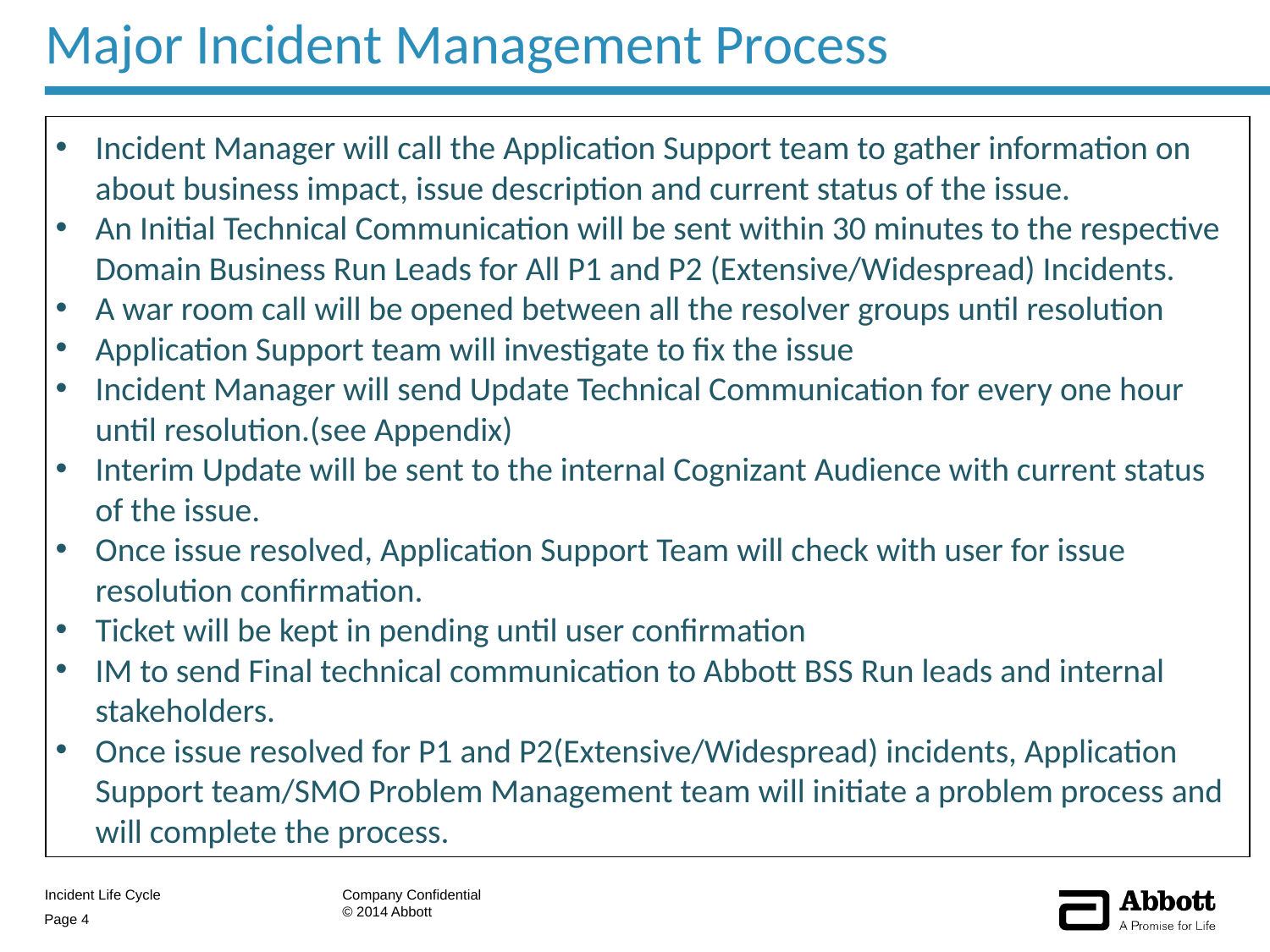

# Major Incident Management Process
Incident Manager will call the Application Support team to gather information on about business impact, issue description and current status of the issue.
An Initial Technical Communication will be sent within 30 minutes to the respective Domain Business Run Leads for All P1 and P2 (Extensive/Widespread) Incidents.
A war room call will be opened between all the resolver groups until resolution
Application Support team will investigate to fix the issue
Incident Manager will send Update Technical Communication for every one hour until resolution.(see Appendix)
Interim Update will be sent to the internal Cognizant Audience with current status of the issue.
Once issue resolved, Application Support Team will check with user for issue resolution confirmation.
Ticket will be kept in pending until user confirmation
IM to send Final technical communication to Abbott BSS Run leads and internal stakeholders.
Once issue resolved for P1 and P2(Extensive/Widespread) incidents, Application Support team/SMO Problem Management team will initiate a problem process and will complete the process.